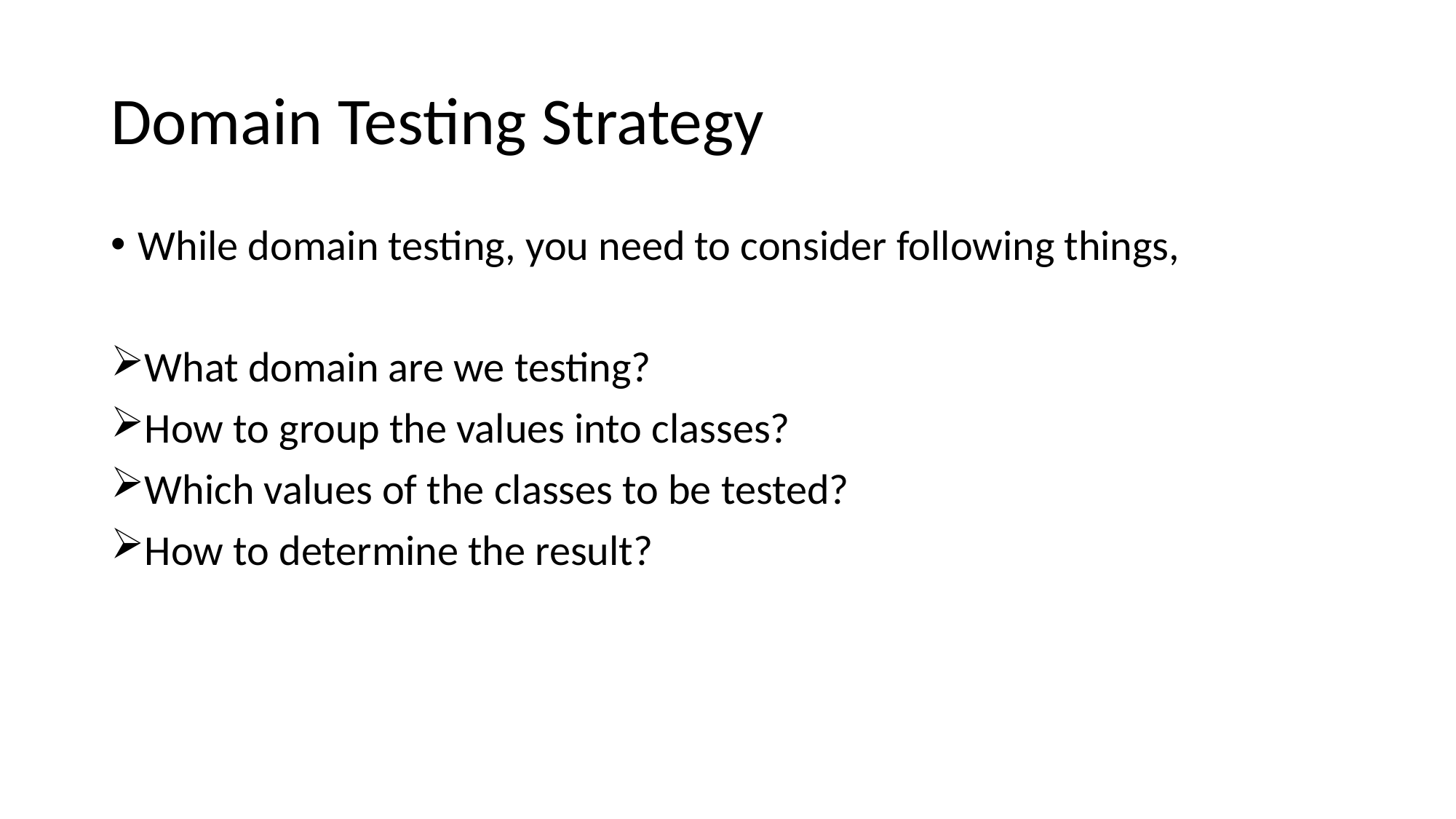

# Domain Testing Strategy
While domain testing, you need to consider following things,

What domain are we testing?
How to group the values into classes?
Which values of the classes to be tested?
How to determine the result?